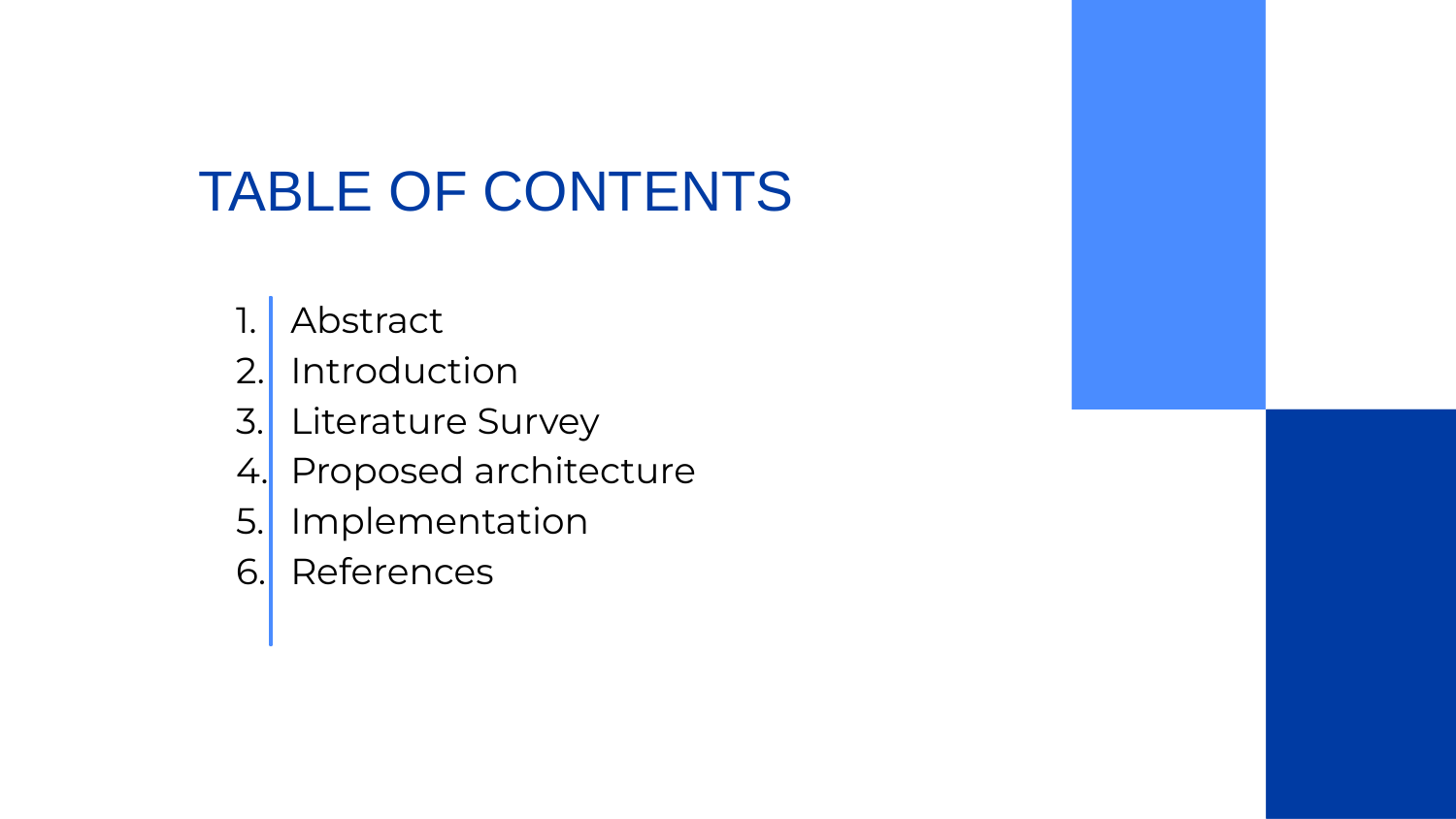

# TABLE OF CONTENTS
Abstract
Introduction
Literature Survey
Proposed architecture
Implementation
References